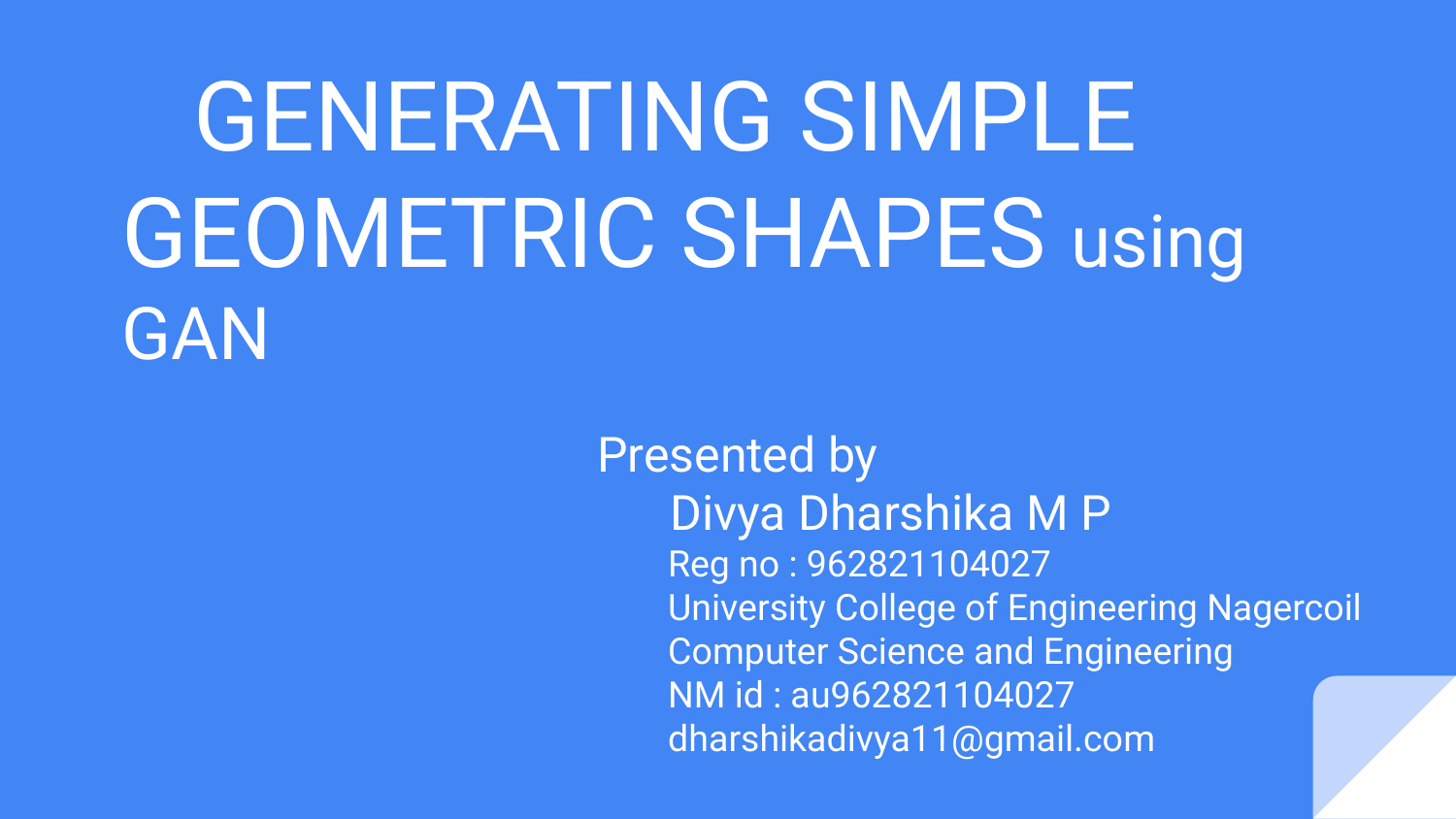

# GENERATING SIMPLE GEOMETRIC SHAPES using  GAN
                          Presented by
                                Divya Dharshika M P
                                           Reg no : 962821104027
                                           University College of Engineering Nagercoil
                                           Computer Science and Engineering
                                           NM id : au962821104027
                                           dharshikadivya11@gmail.com